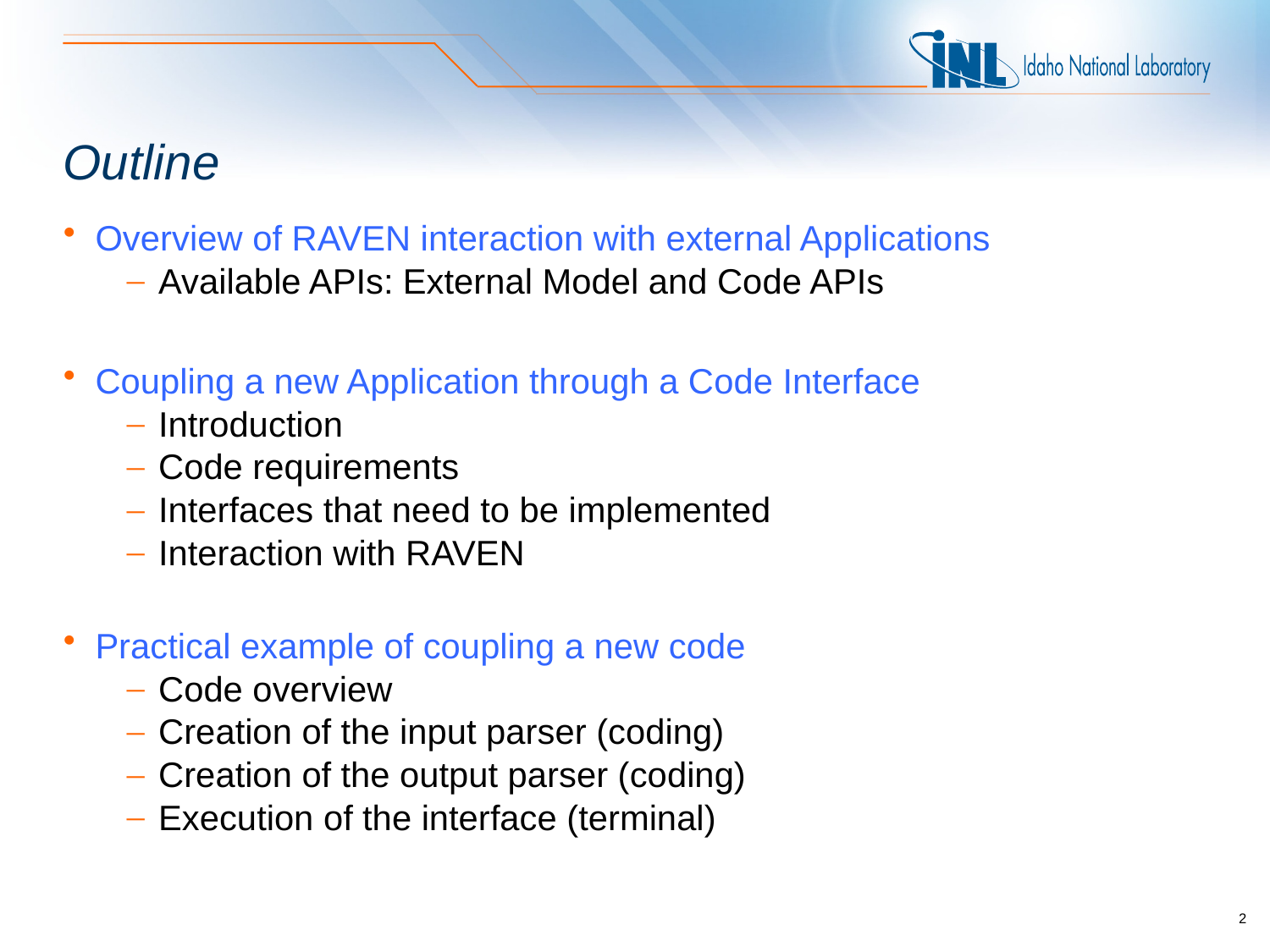

# Outline
Overview of RAVEN interaction with external Applications
Available APIs: External Model and Code APIs

Coupling a new Application through a Code Interface
Introduction
Code requirements
Interfaces that need to be implemented
Interaction with RAVEN

Practical example of coupling a new code
Code overview
Creation of the input parser (coding)
Creation of the output parser (coding)
Execution of the interface (terminal)

2